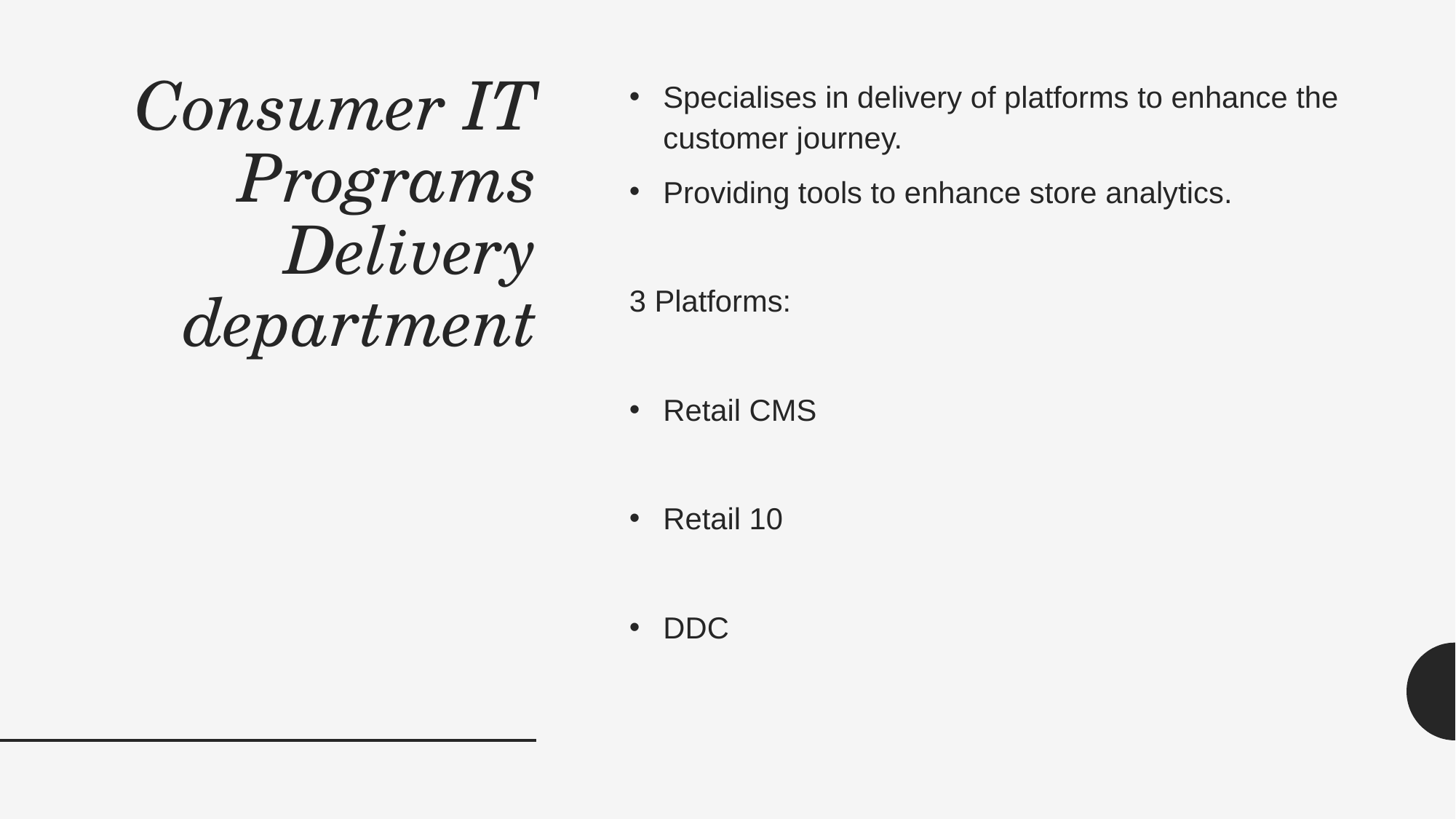

# Consumer IT Programs Delivery department
Specialises in delivery of platforms to enhance the customer journey.
Providing tools to enhance store analytics.

3 Platforms:

Retail CMS

Retail 10

DDC